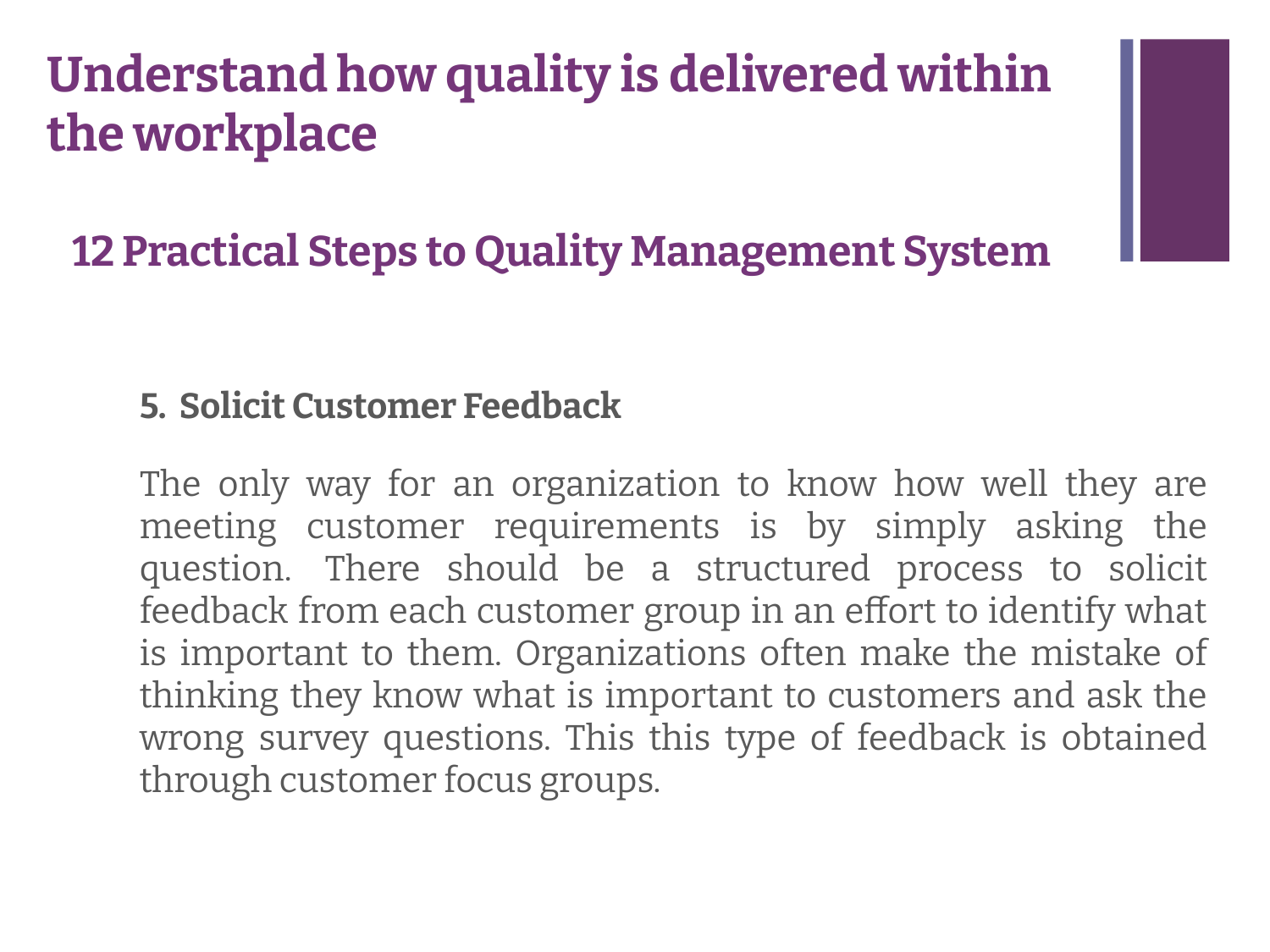

Understand how quality is delivered within the workplace
12 Practical Steps to Quality Management System
	5.  Solicit Customer Feedback
	The only way for an organization to know how well they are meeting customer requirements is by simply asking the question.  There should be a structured process to solicit feedback from each customer group in an effort to identify what is important to them. Organizations often make the mistake of thinking they know what is important to customers and ask the wrong survey questions. This this type of feedback is obtained through customer focus groups.